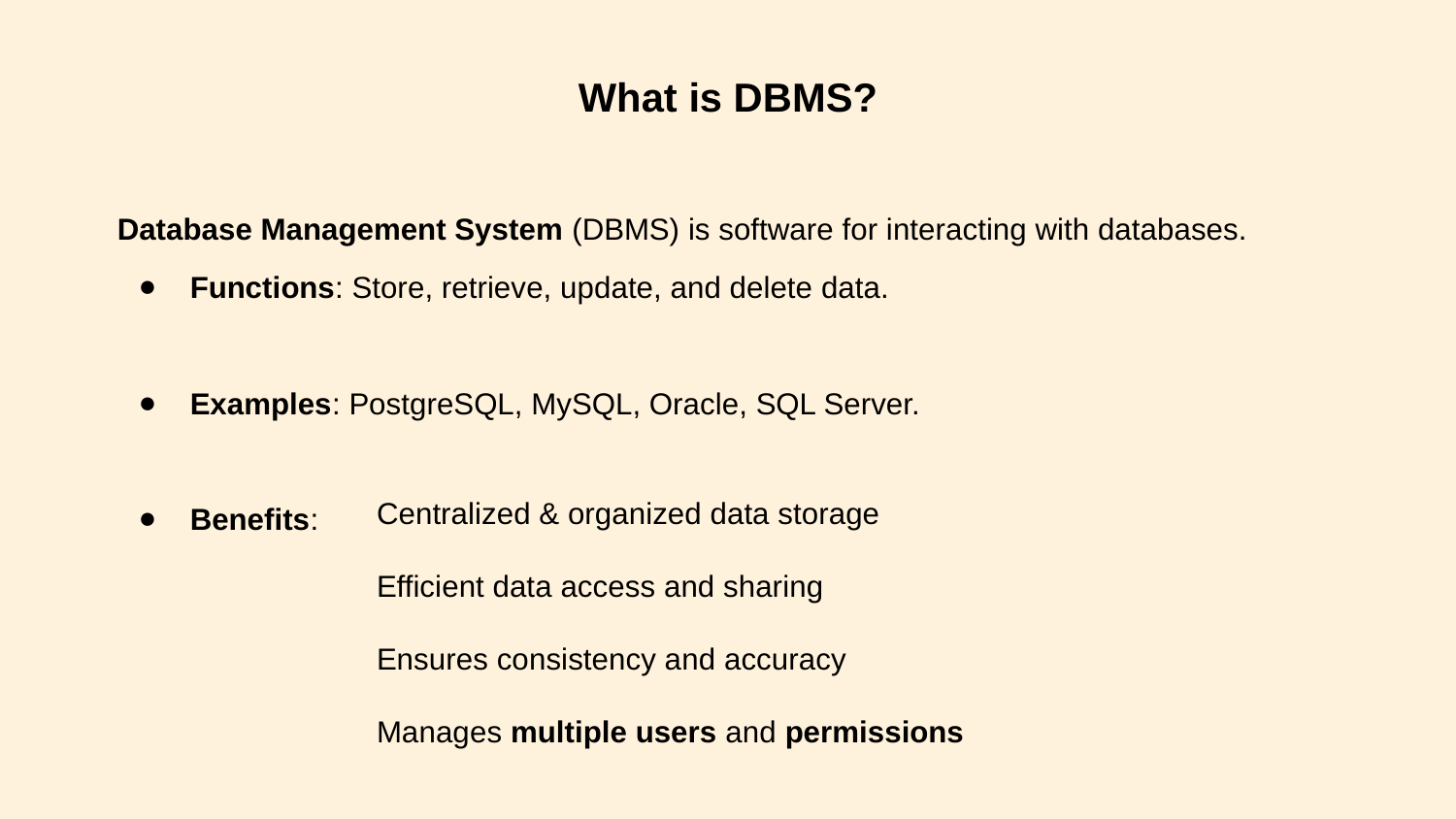

What is DBMS?
Database Management System (DBMS) is software for interacting with databases.
Functions: Store, retrieve, update, and delete data.

Examples: PostgreSQL, MySQL, Oracle, SQL Server.

Benefits:
Centralized & organized data storage
Efficient data access and sharing
Ensures consistency and accuracy
Manages multiple users and permissions